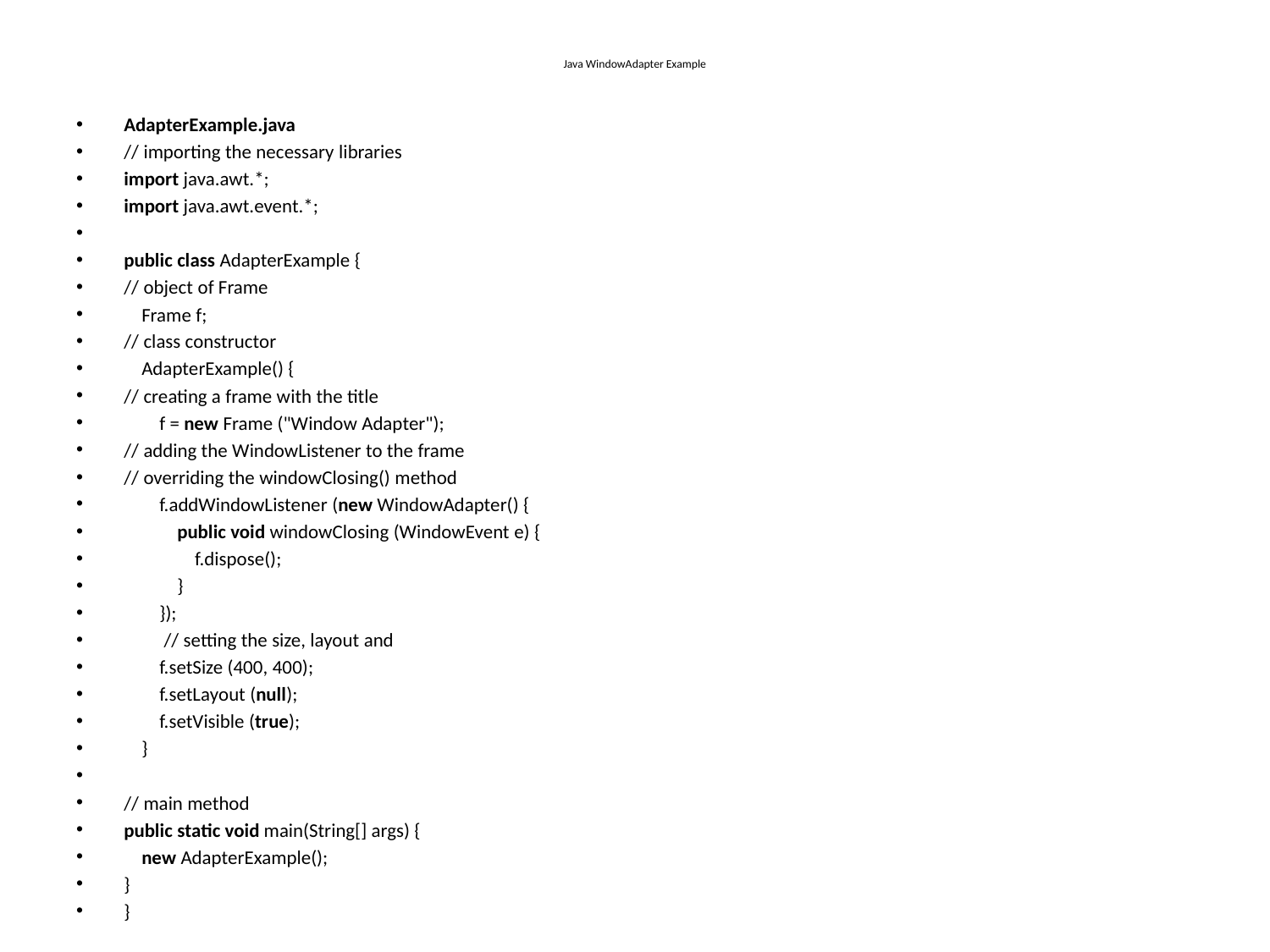

# Java WindowAdapter Example
AdapterExample.java
// importing the necessary libraries
import java.awt.*;
import java.awt.event.*;

public class AdapterExample {
// object of Frame
    Frame f;
// class constructor
    AdapterExample() {
// creating a frame with the title
        f = new Frame ("Window Adapter");
// adding the WindowListener to the frame
// overriding the windowClosing() method
        f.addWindowListener (new WindowAdapter() {
            public void windowClosing (WindowEvent e) {
                f.dispose();
            }
        });
         // setting the size, layout and
        f.setSize (400, 400);
        f.setLayout (null);
        f.setVisible (true);
    }

// main method
public static void main(String[] args) {
    new AdapterExample();
}
}